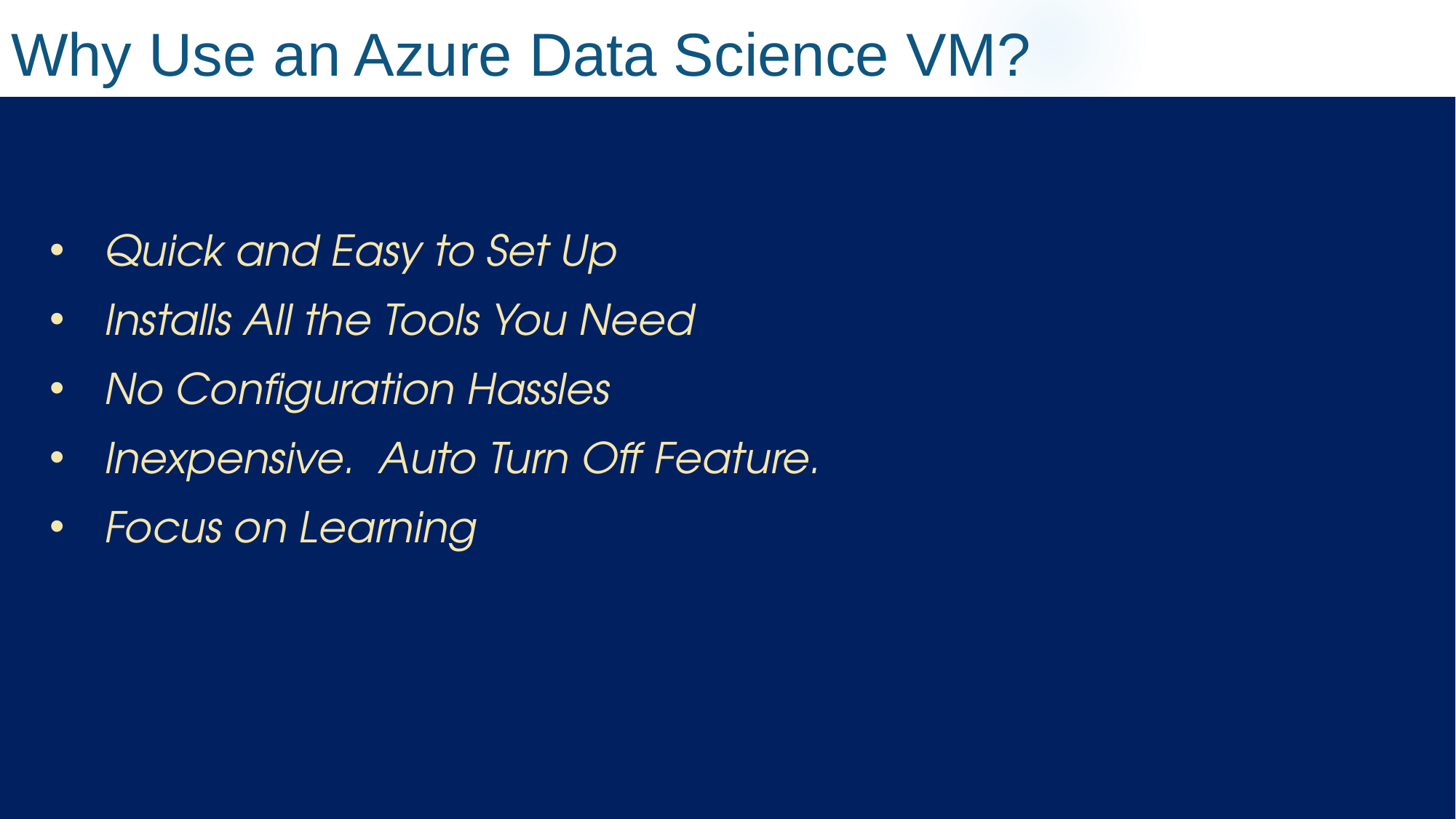

Why Use an Azure Data Science VM?
Quick and Easy to Set Up
Installs All the Tools You Need
No Configuration Hassles
Inexpensive.  Auto Turn Off Feature.
Focus on Learning